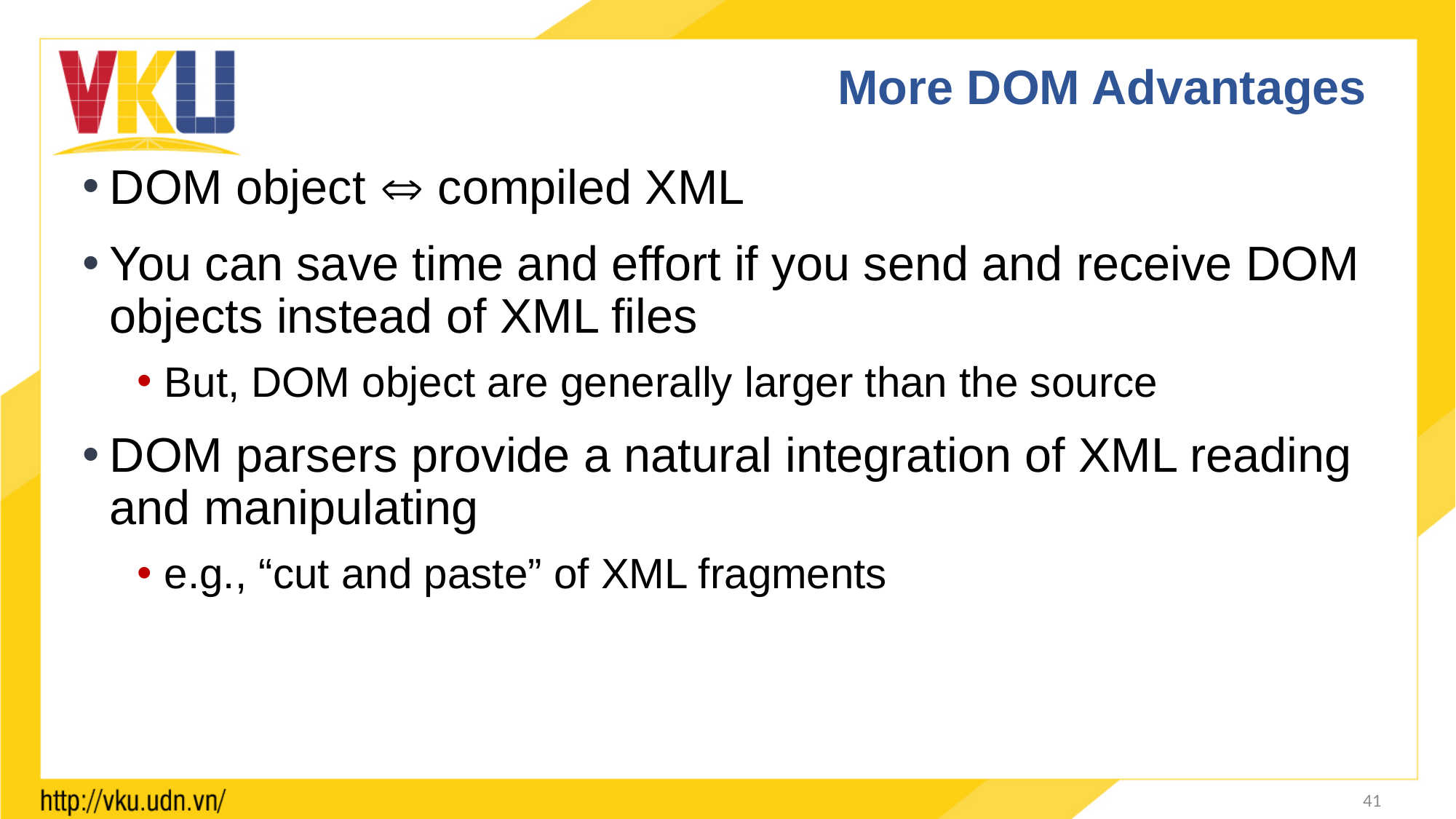

# More DOM Advantages
DOM object ⇔ compiled XML
You can save time and effort if you send and receive DOM objects instead of XML files
But, DOM object are generally larger than the source
DOM parsers provide a natural integration of XML reading and manipulating
e.g., “cut and paste” of XML fragments

41